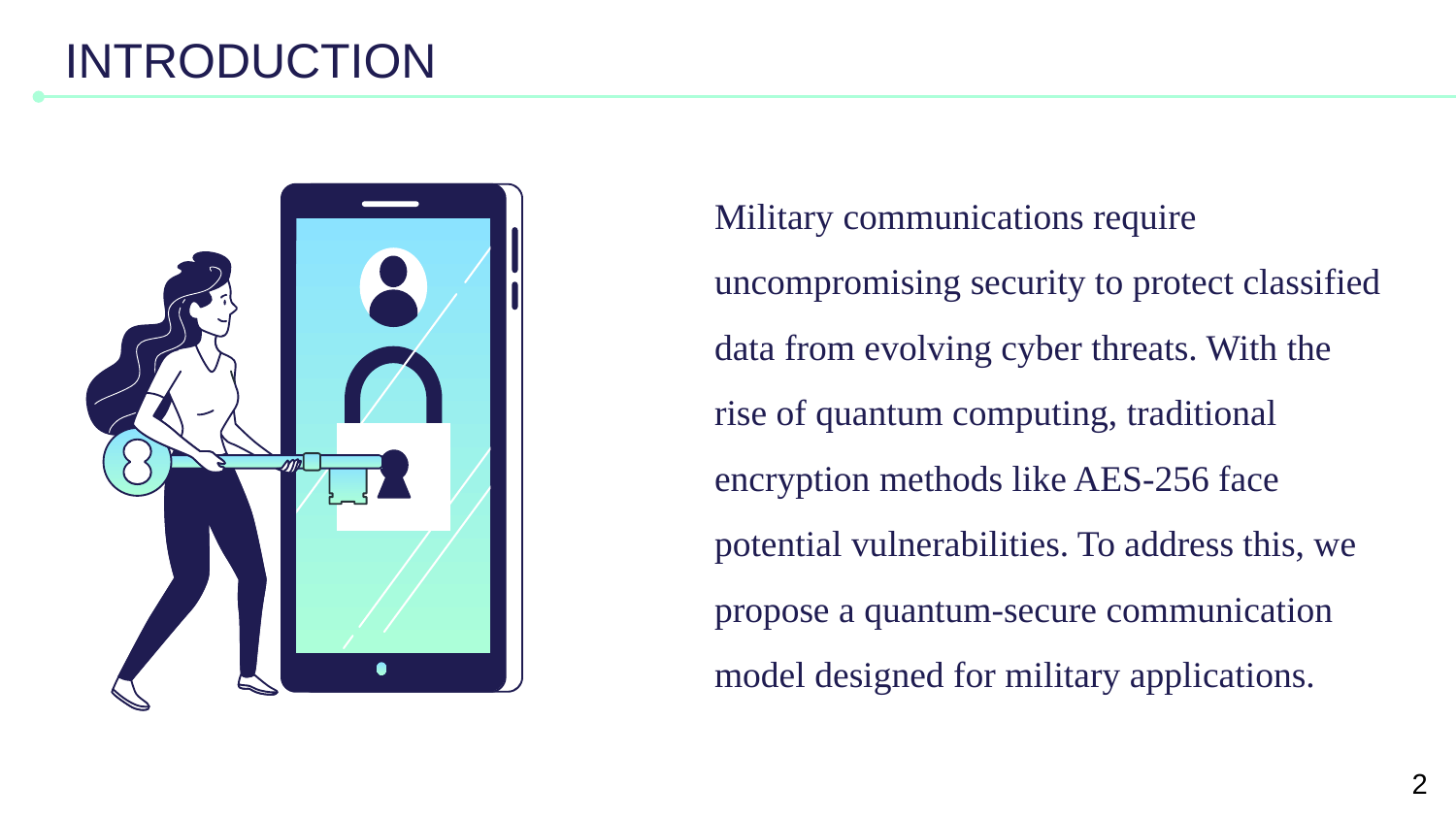

# INTRODUCTION
Military communications require uncompromising security to protect classified data from evolving cyber threats. With the rise of quantum computing, traditional encryption methods like AES-256 face potential vulnerabilities. To address this, we propose a quantum-secure communication model designed for military applications.

2